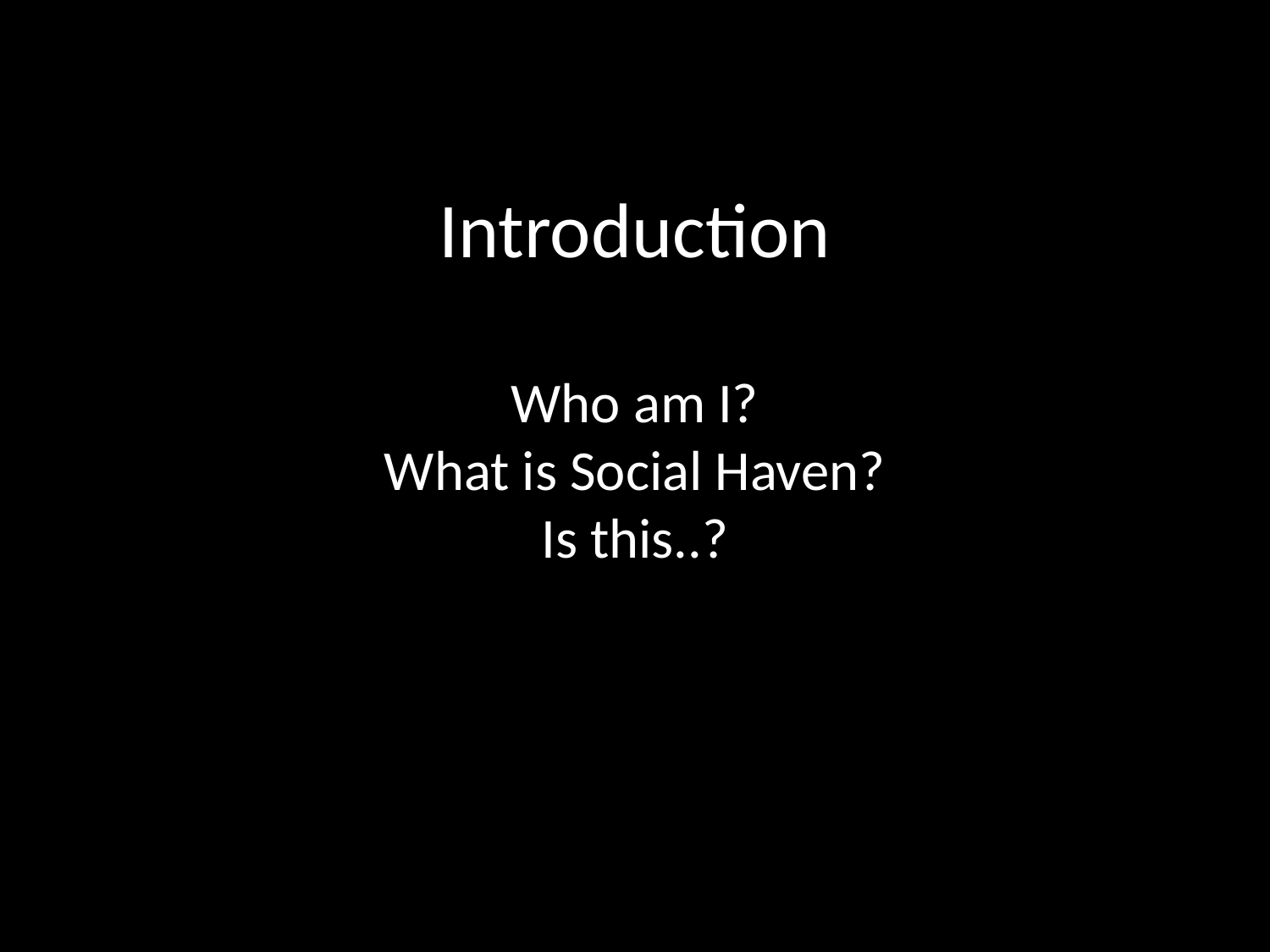

# Introduction Who am I? What is Social Haven? Is this..?